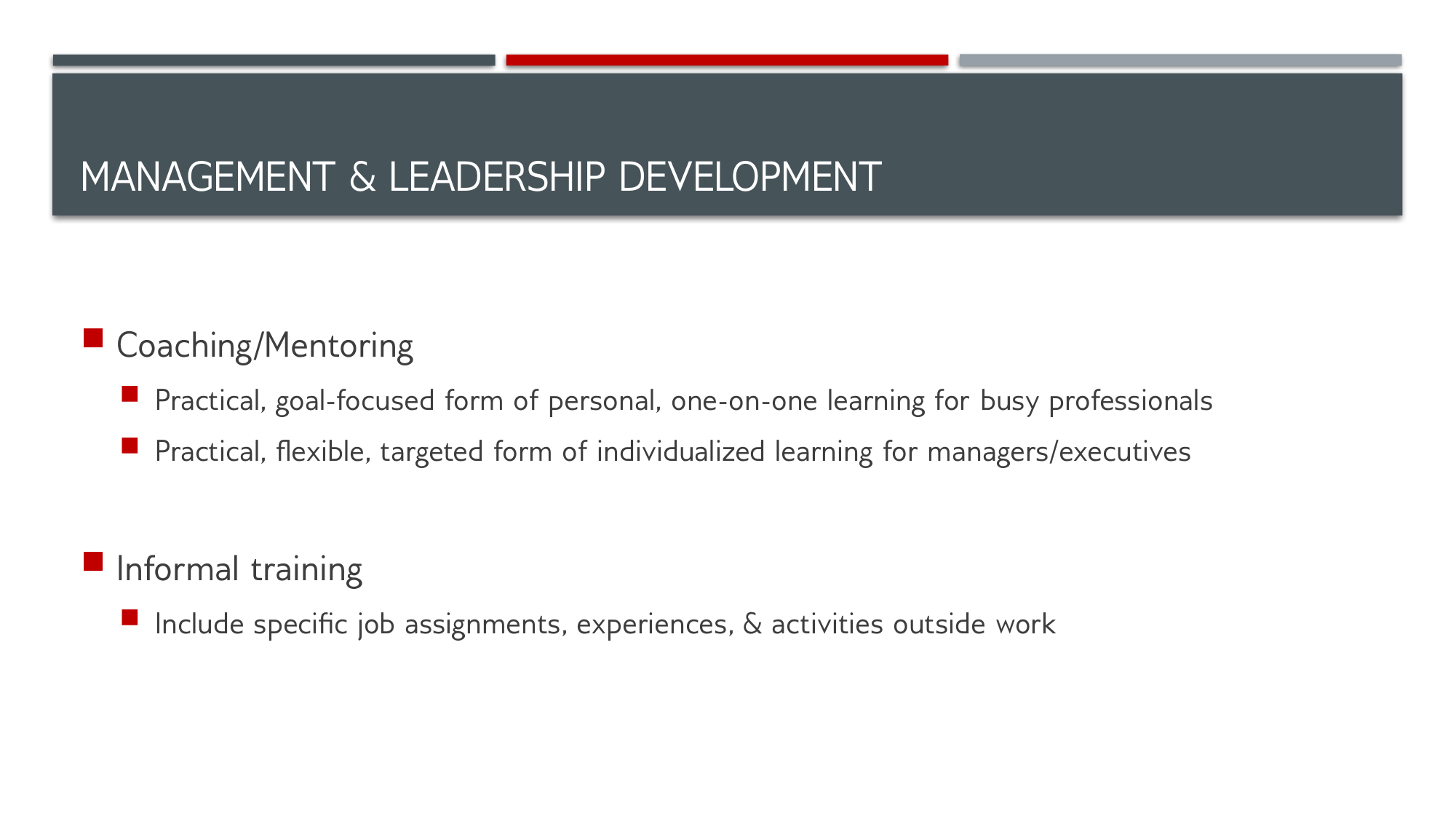

# Management & Leadership Development
Coaching/Mentoring
Practical, goal-focused form of personal, one-on-one learning for busy professionals
Practical, flexible, targeted form of individualized learning for managers/executives

Informal training
Include specific job assignments, experiences, & activities outside work